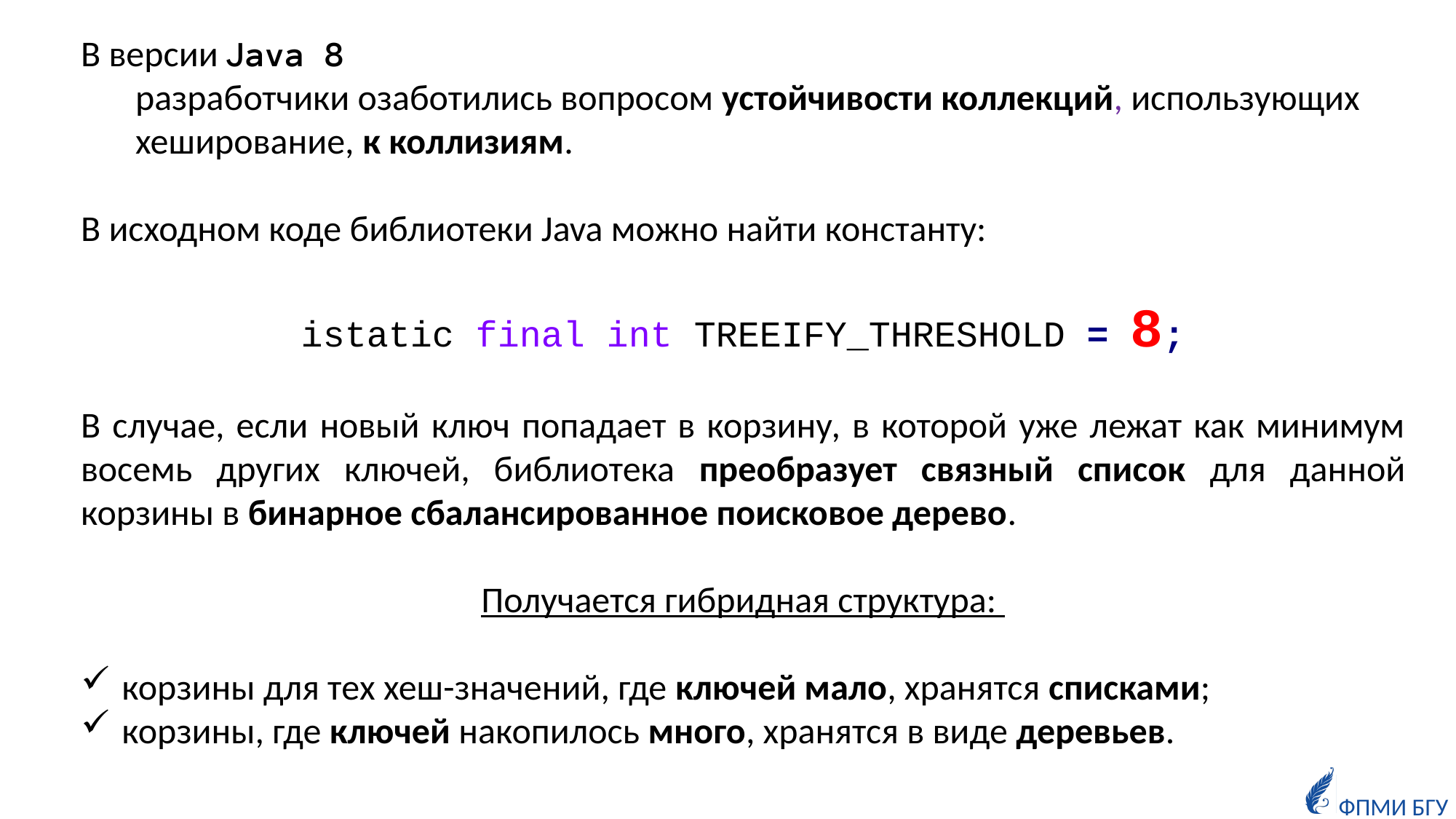

В версии Java 8
разработчики озаботились вопросом устойчивости коллекций, использующих хеширование, к коллизиям.

В исходном коде библиотеки Java можно найти константу:

istatic final int TREEIFY_THRESHOLD = 8;

В случае, если новый ключ попадает в корзину, в которой уже лежат как минимум восемь других ключей, библиотека преобразует связный список для данной корзины в бинарное сбалансированное поисковое дерево.

Получается гибридная структура:

корзины для тех хеш-значений, где ключей мало, хранятся списками;
корзины, где ключей накопилось много, хранятся в виде деревьев.